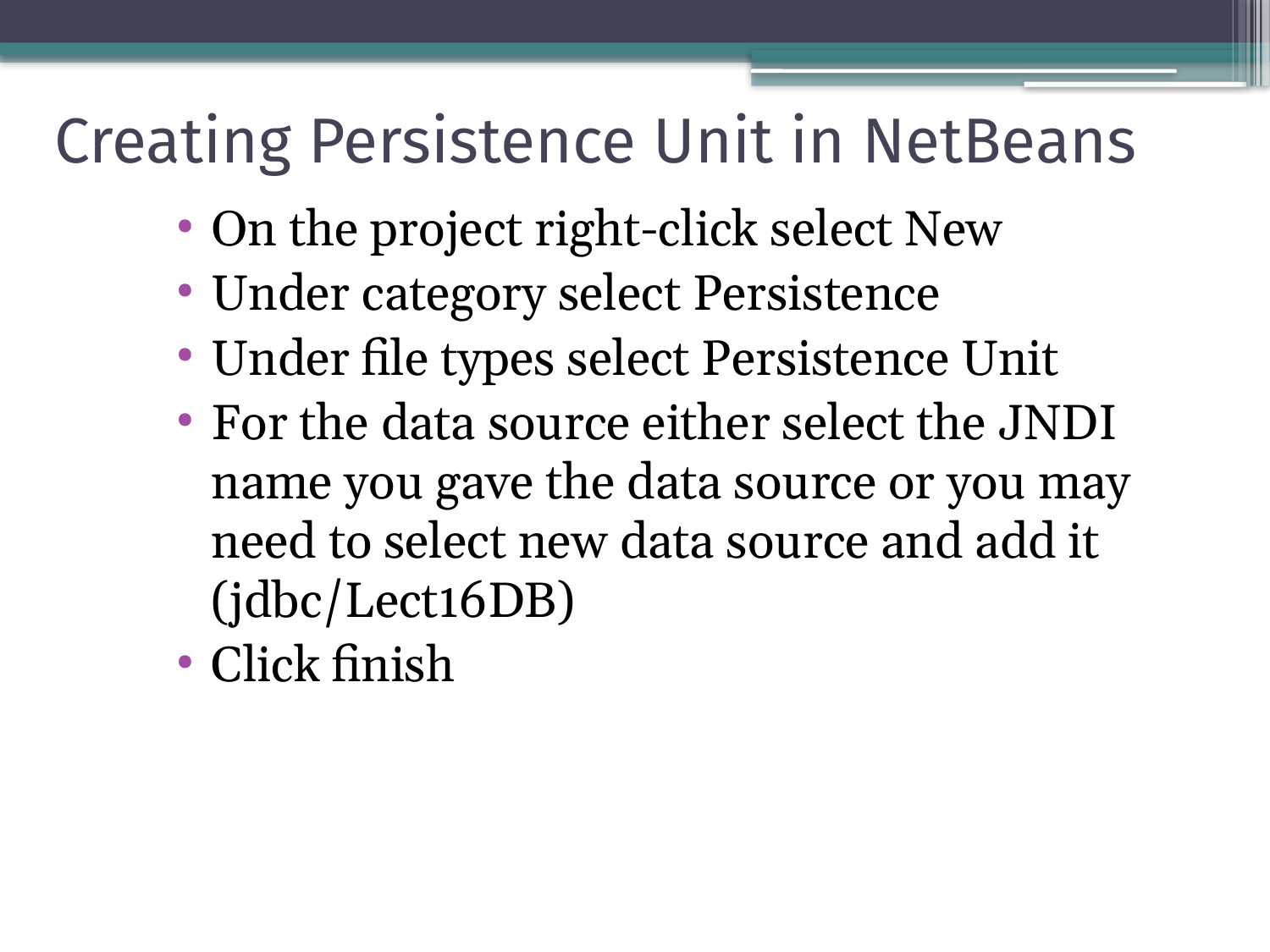

# Creating Persistence Unit in NetBeans
On the project right-click select New
Under category select Persistence
Under file types select Persistence Unit
For the data source either select the JNDI name you gave the data source or you may need to select new data source and add it (jdbc/Lect16DB)
Click finish